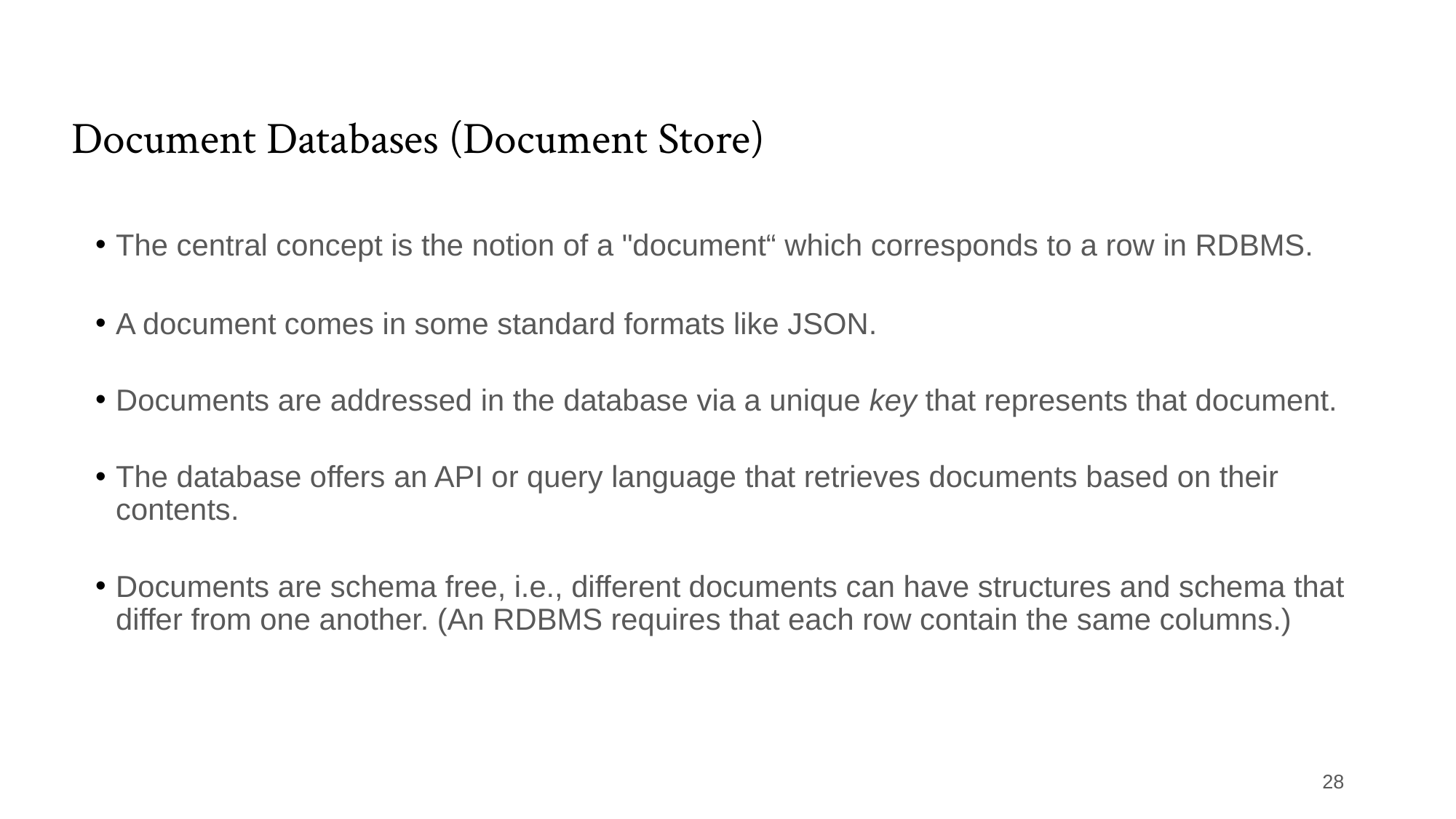

# Document Databases (Document Store)
The central concept is the notion of a "document“ which corresponds to a row in RDBMS.
A document comes in some standard formats like JSON.
Documents are addressed in the database via a unique key that represents that document.
The database offers an API or query language that retrieves documents based on their contents.
Documents are schema free, i.e., different documents can have structures and schema that differ from one another. (An RDBMS requires that each row contain the same columns.)
28